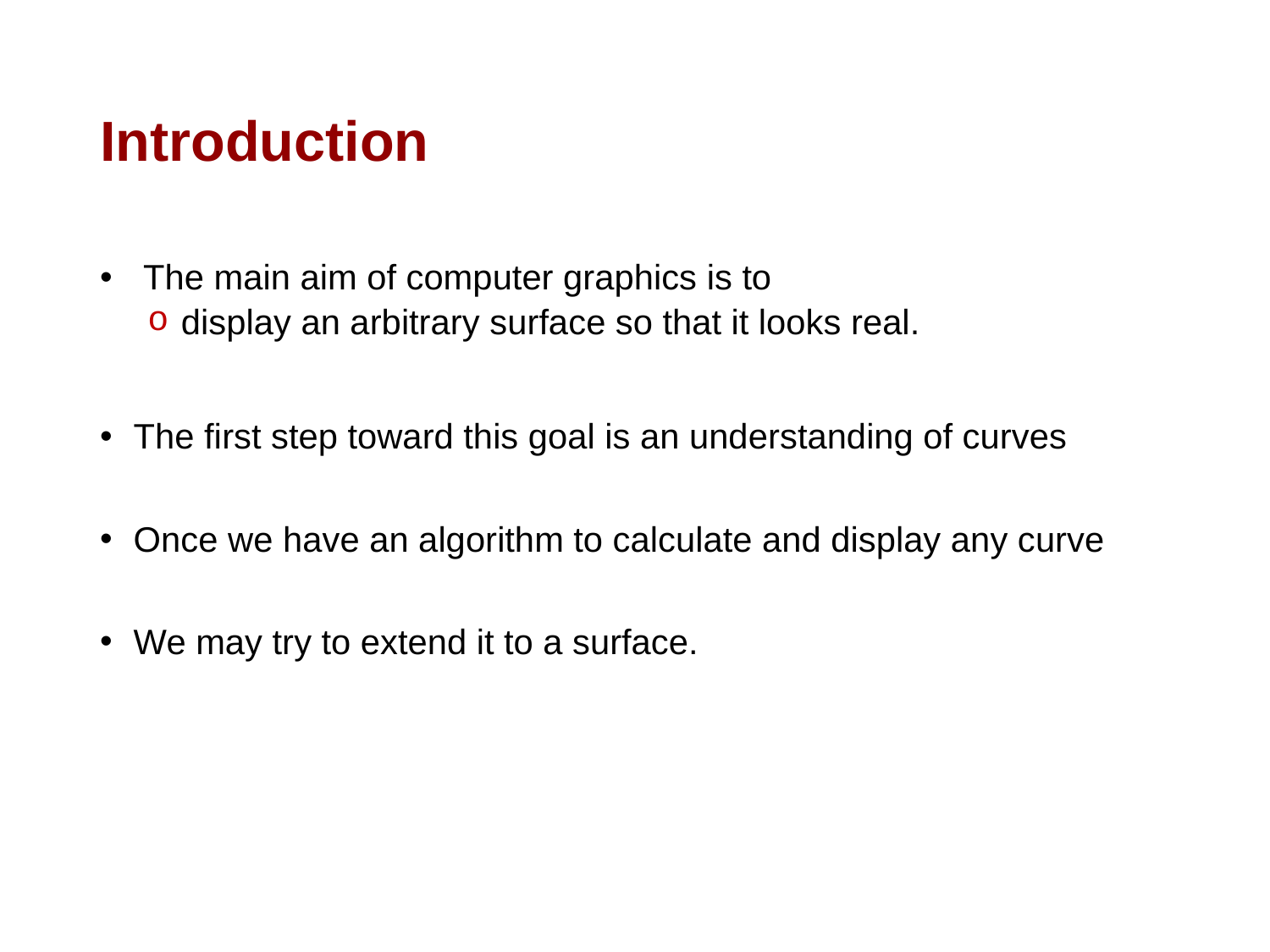

# Introduction
  The main aim of computer graphics is to
 display an arbitrary surface so that it looks real.

 The ﬁrst step toward this goal is an understanding of curves

 Once we have an algorithm to calculate and display any curve

 We may try to extend it to a surface.